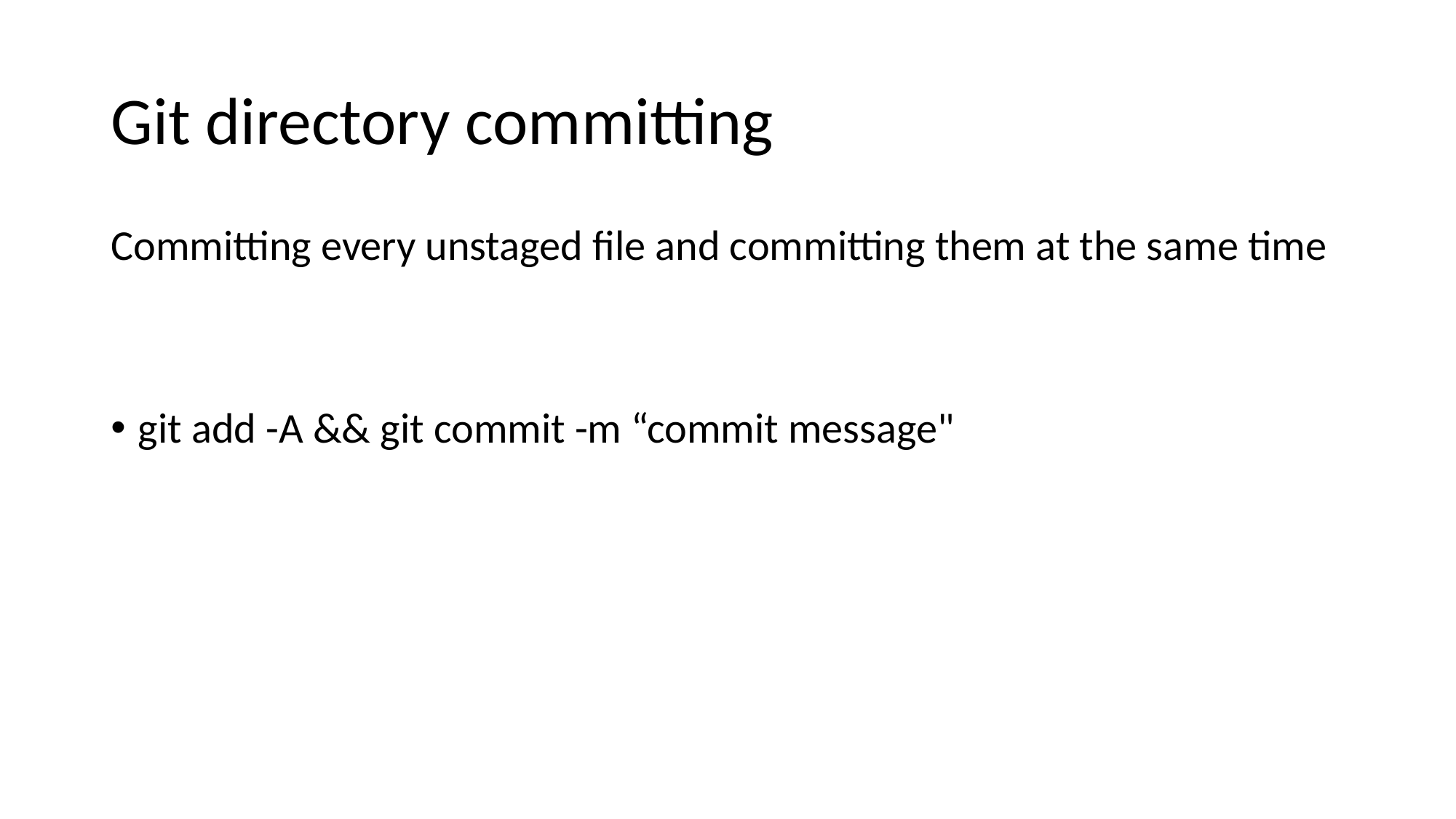

# Git directory committing
Committing every unstaged file and committing them at the same time

git add -A && git commit -m “commit message"